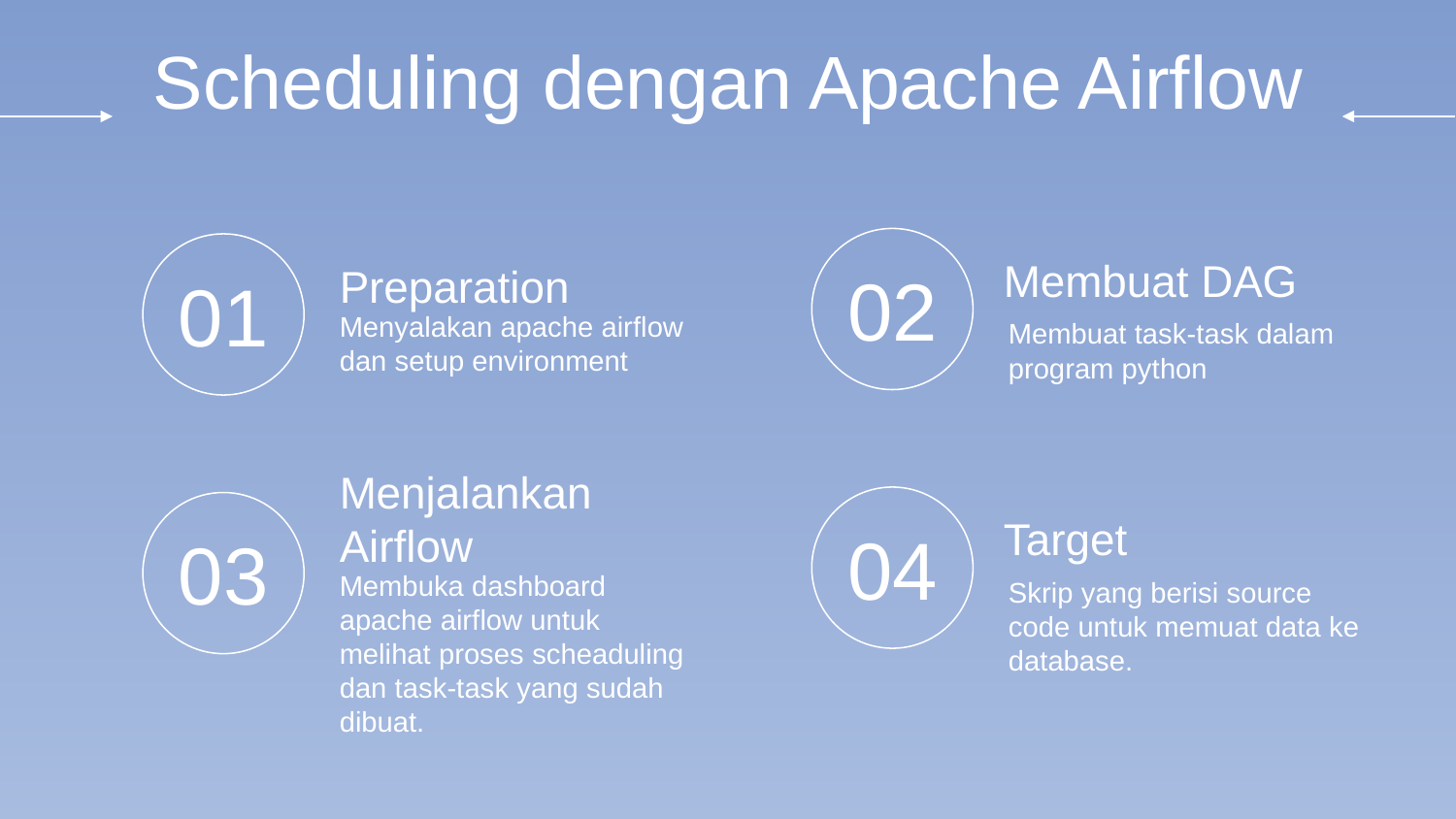

# Scheduling dengan Apache Airflow
02

01
Membuat DAG
Preparation
Menyalakan apache airflow dan setup environment
Membuat task-task dalam program python
04

03
Target
Menjalankan Airflow
Membuka dashboard apache airflow untuk melihat proses scheaduling dan task-task yang sudah dibuat.
Skrip yang berisi source code untuk memuat data ke database.